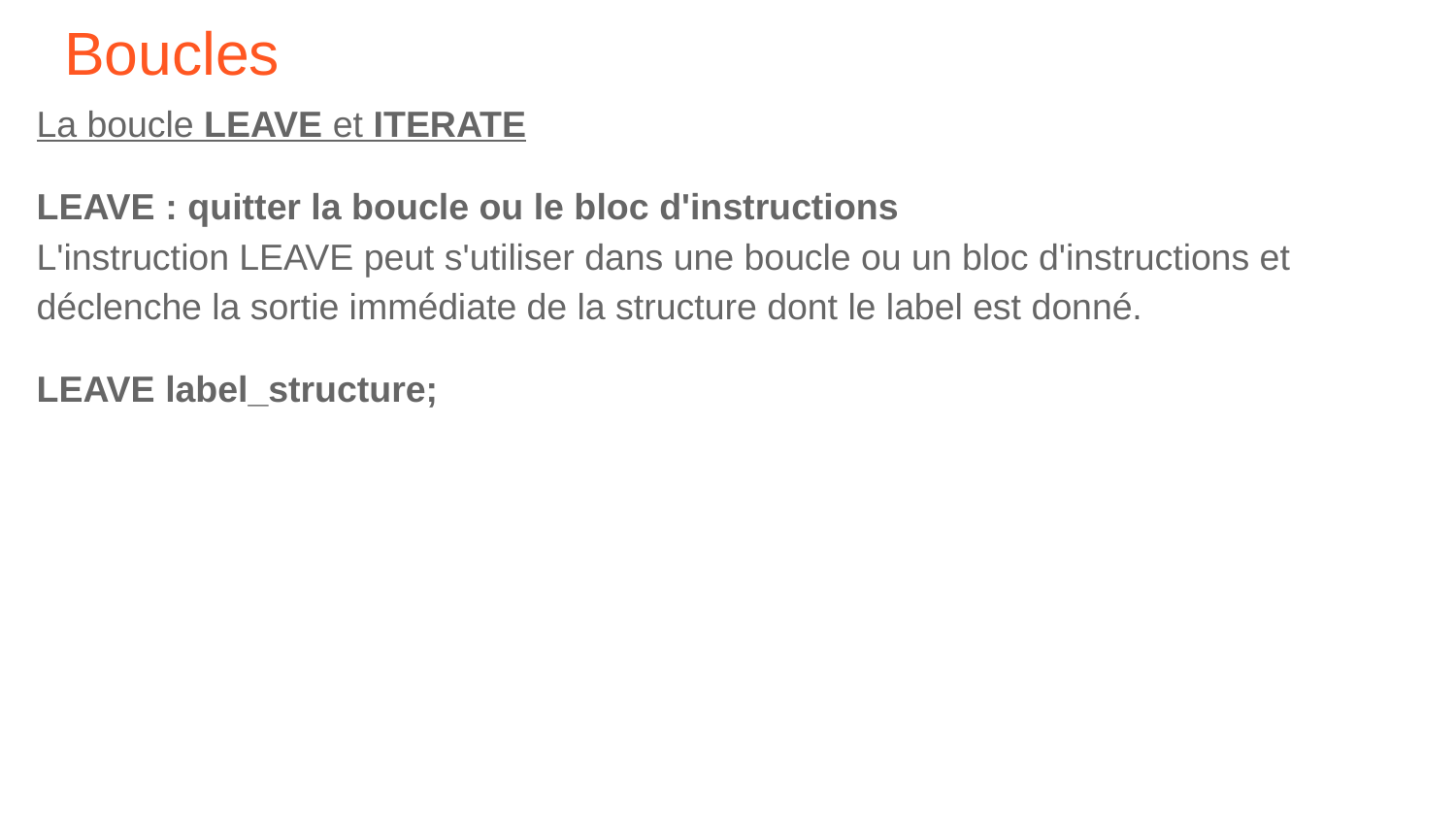

# Boucles
La boucle LEAVE et ITERATE
LEAVE : quitter la boucle ou le bloc d'instructions
L'instruction LEAVE peut s'utiliser dans une boucle ou un bloc d'instructions et déclenche la sortie immédiate de la structure dont le label est donné.
LEAVE label_structure;